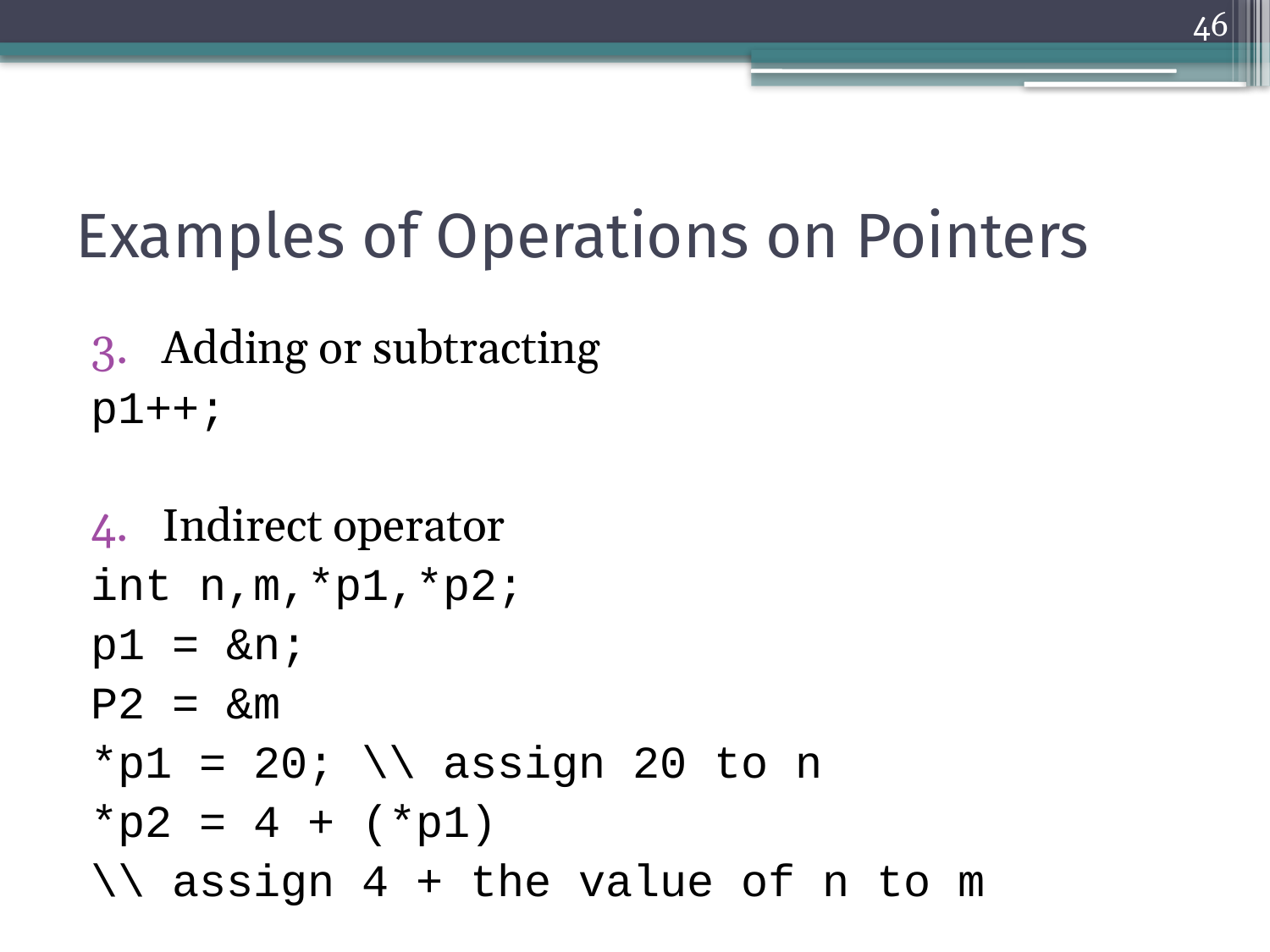

46
# Examples of Operations on Pointers
Adding or subtracting
p1++;

Indirect operator
int n,m,*p1,*p2;
p1 = &n;
P2 = &m
*p1 = 20; \\ assign 20 to n
*p2 = 4 + (*p1)
\\ assign 4 + the value of n to m